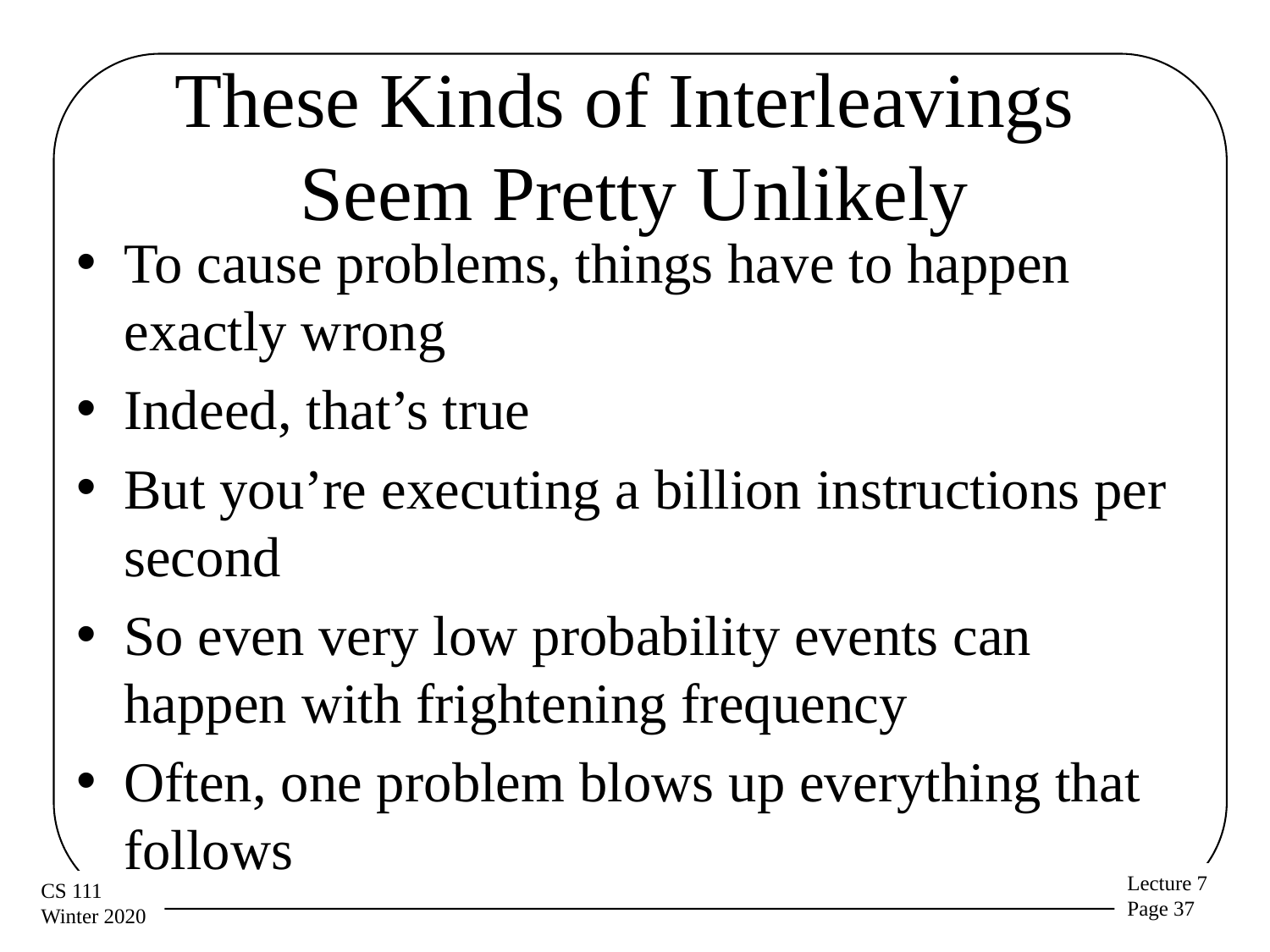

# These Kinds of Interleavings Seem Pretty Unlikely
To cause problems, things have to happen exactly wrong
Indeed, that’s true
But you’re executing a billion instructions per second
So even very low probability events can happen with frightening frequency
Often, one problem blows up everything that follows